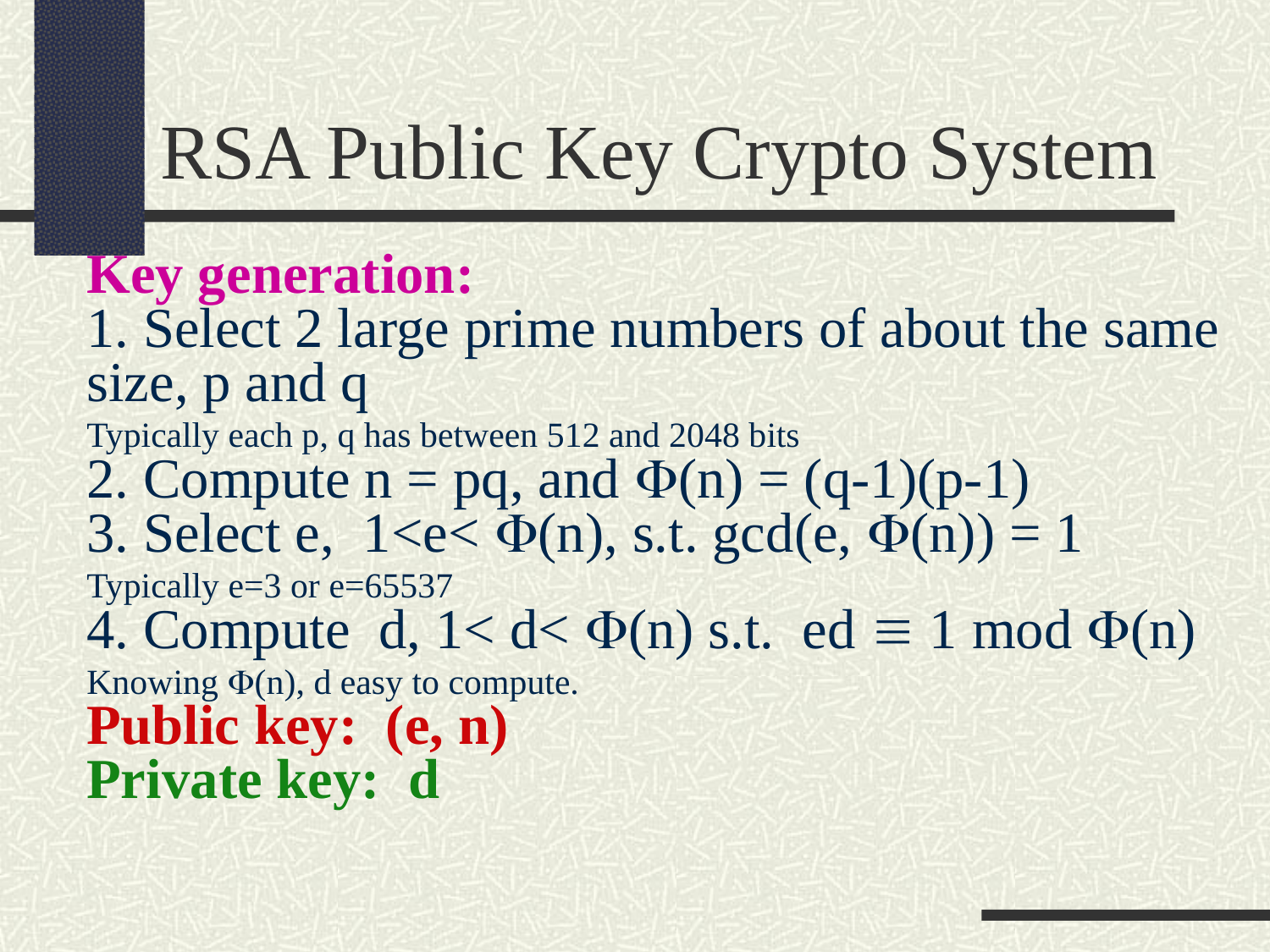

RSA Public Key Crypto System
Key generation:
1. Select 2 large prime numbers of about the same size, p and q
Typically each p, q has between 512 and 2048 bits
2. Compute n = pq, and Φ(n) = (q-1)(p-1)
3. Select e,  1<e< Φ(n), s.t. gcd(e, Φ(n)) = 1
Typically e=3 or e=65537
4. Compute  d, 1< d< Φ(n) s.t.  ed ≡ 1 mod Φ(n)
Knowing Φ(n), d easy to compute.
Public key:  (e, n)
Private key:  d